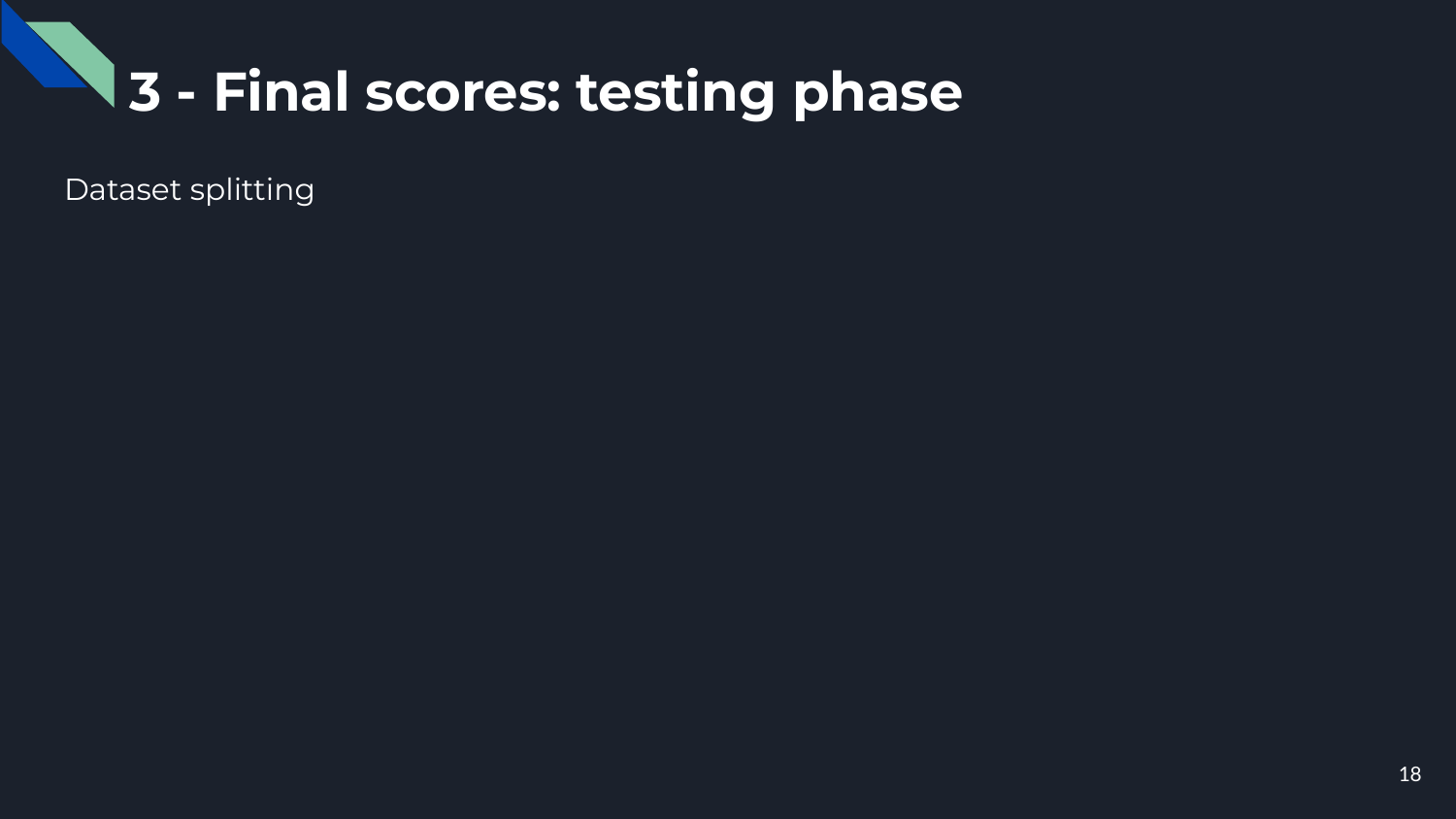

3 - Final scores: testing phase
Dataset splitting
18